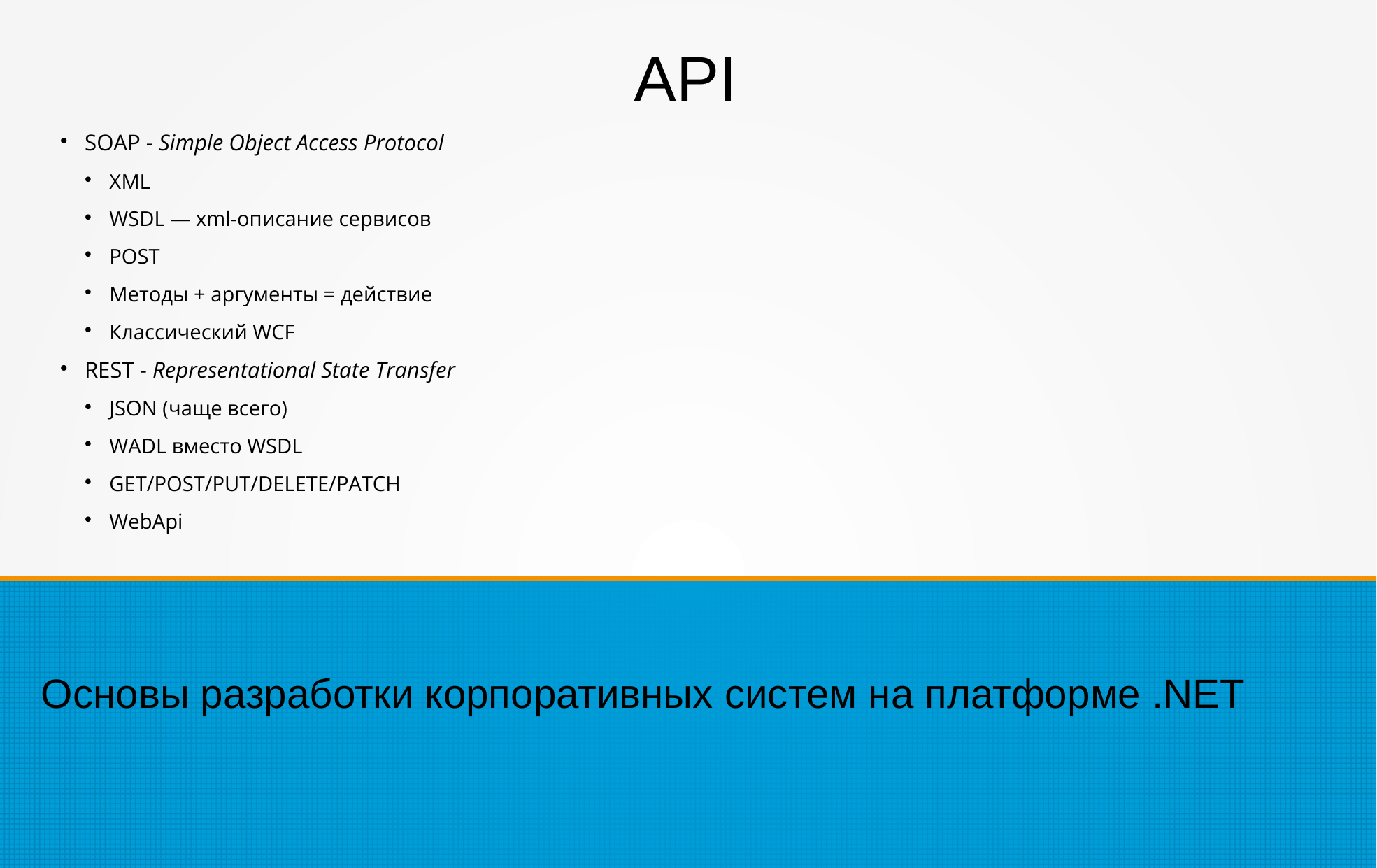

API
SOAP - Simple Object Access Protocol
XML
WSDL — xml-описание сервисов
POST
Методы + аргументы = действие
Классический WCF
REST - Representational State Transfer
JSON (чаще всего)
WADL вместо WSDL
GET/POST/PUT/DELETE/PATCH
WebApi
Основы разработки корпоративных систем на платформе .NET